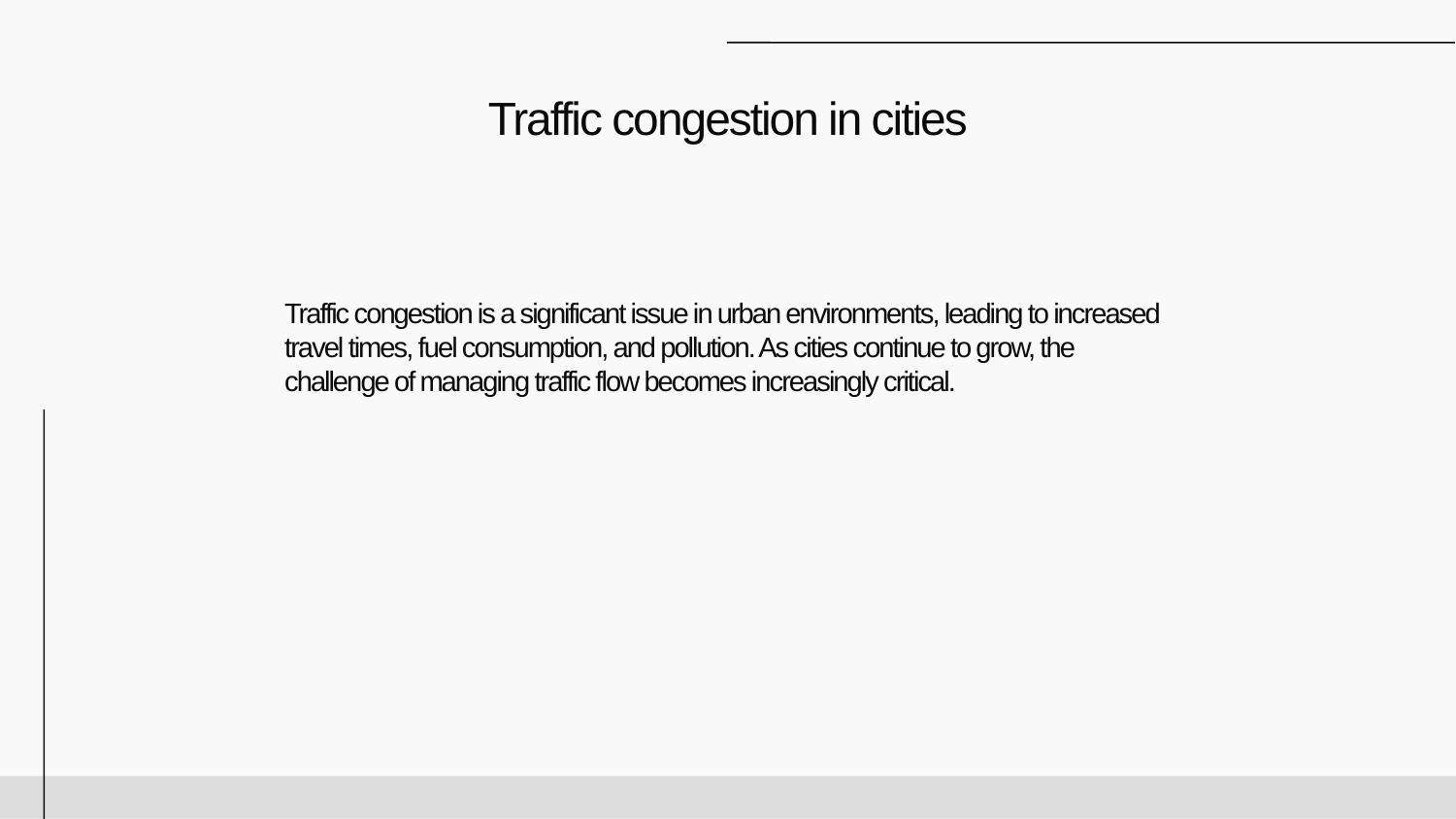

Traffic congestion in cities
Traffic congestion is a significant issue in urban environments, leading to increased travel times, fuel consumption, and pollution. As cities continue to grow, the challenge of managing traffic flow becomes increasingly critical.